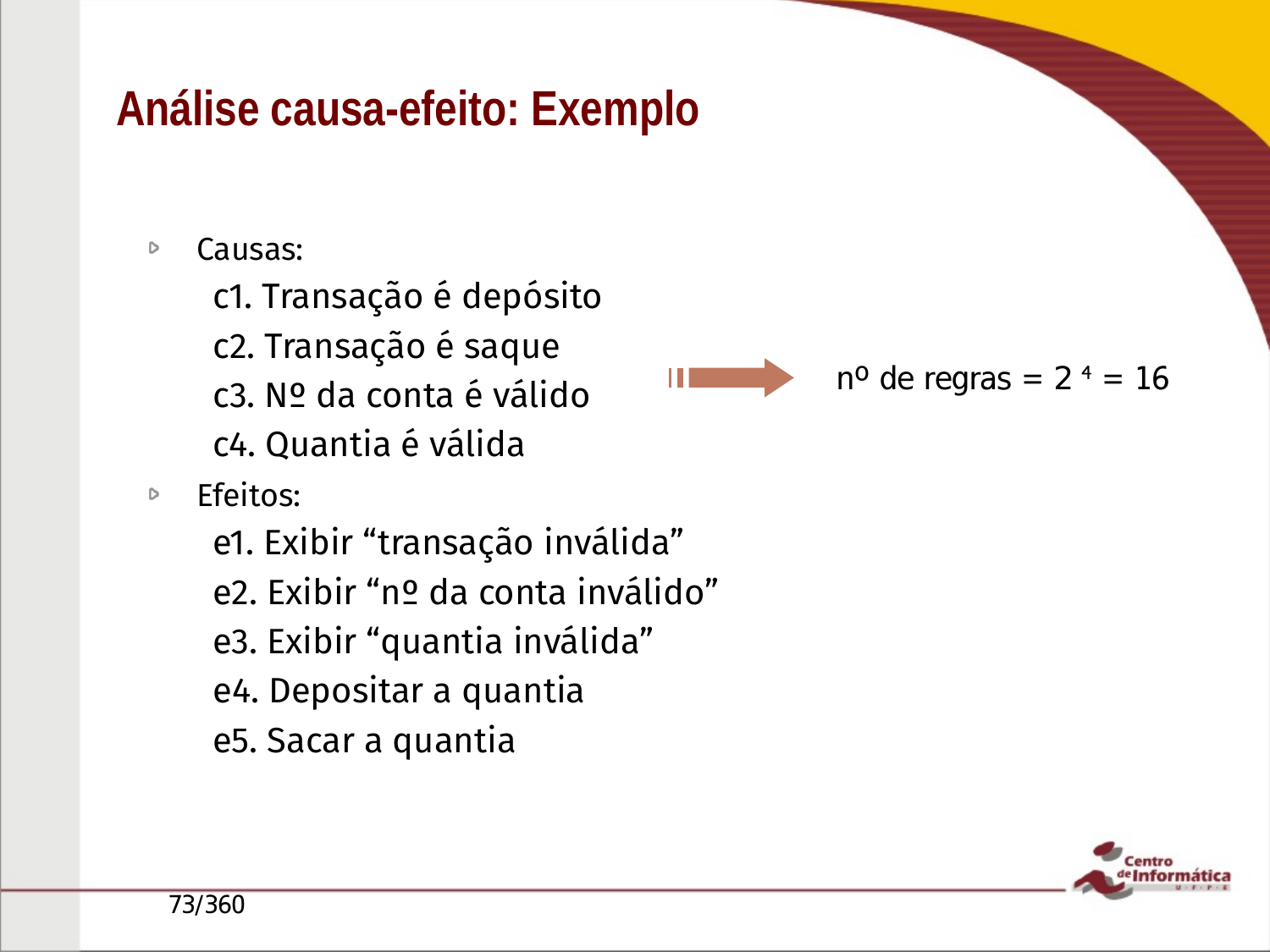

Análise causa-efeito: Exemplo
Causas:
c1. Transação é depósito
c2. Transação é saque
c3. Nº da conta é válido
c4. Quantia é válida
Efeitos:
e1. Exibir “transação inválida”
e2. Exibir “nº da conta inválido”
e3. Exibir “quantia inválida”
e4. Depositar a quantia
e5. Sacar a quantia
nº de regras = 2 4 = 16

73/360